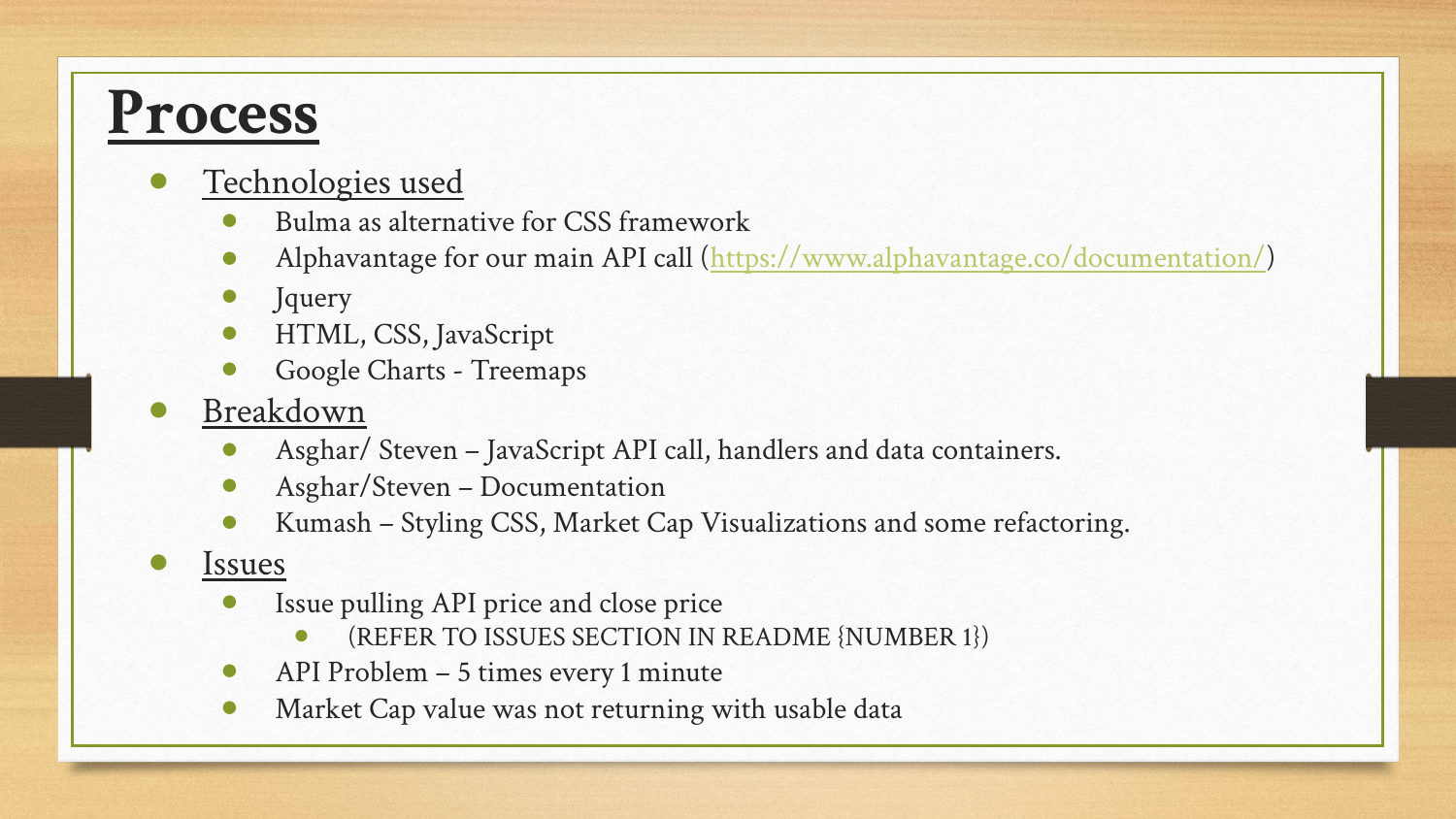

# Process
Technologies used
Bulma as alternative for CSS framework
Alphavantage for our main API call (https://www.alphavantage.co/documentation/)
Jquery
HTML, CSS, JavaScript
Google Charts - Treemaps
Breakdown
Asghar/ Steven – JavaScript API call, handlers and data containers.
Asghar/Steven – Documentation
Kumash – Styling CSS, Market Cap Visualizations and some refactoring.
Issues
Issue pulling API price and close price
(REFER TO ISSUES SECTION IN README {NUMBER 1})
API Problem – 5 times every 1 minute
Market Cap value was not returning with usable data